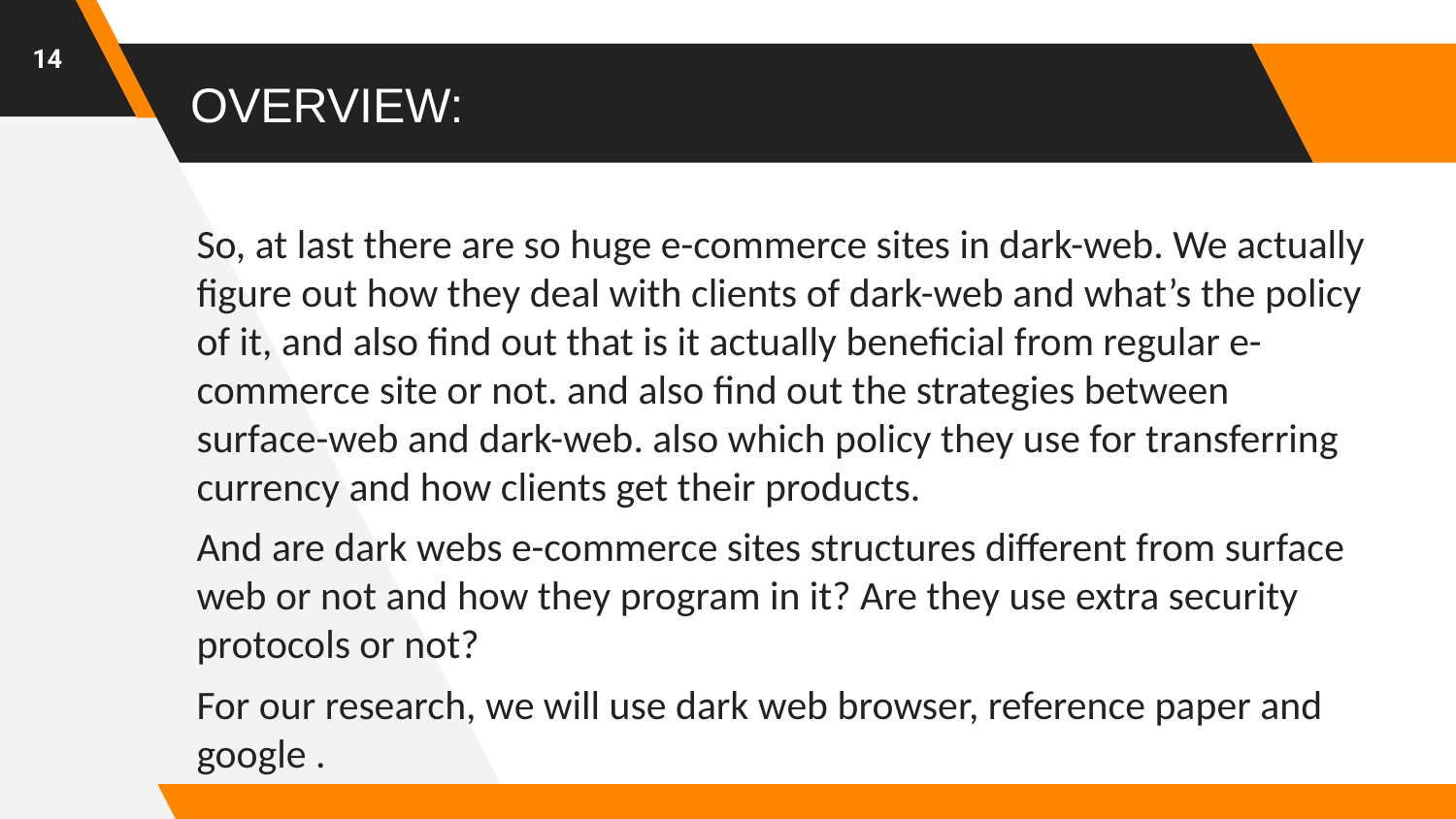

14
# OVERVIEW:
So, at last there are so huge e-commerce sites in dark-web. We actually figure out how they deal with clients of dark-web and what’s the policy of it, and also find out that is it actually beneficial from regular e-commerce site or not. and also find out the strategies between surface-web and dark-web. also which policy they use for transferring currency and how clients get their products.
And are dark webs e-commerce sites structures different from surface web or not and how they program in it? Are they use extra security protocols or not?
For our research, we will use dark web browser, reference paper and google .